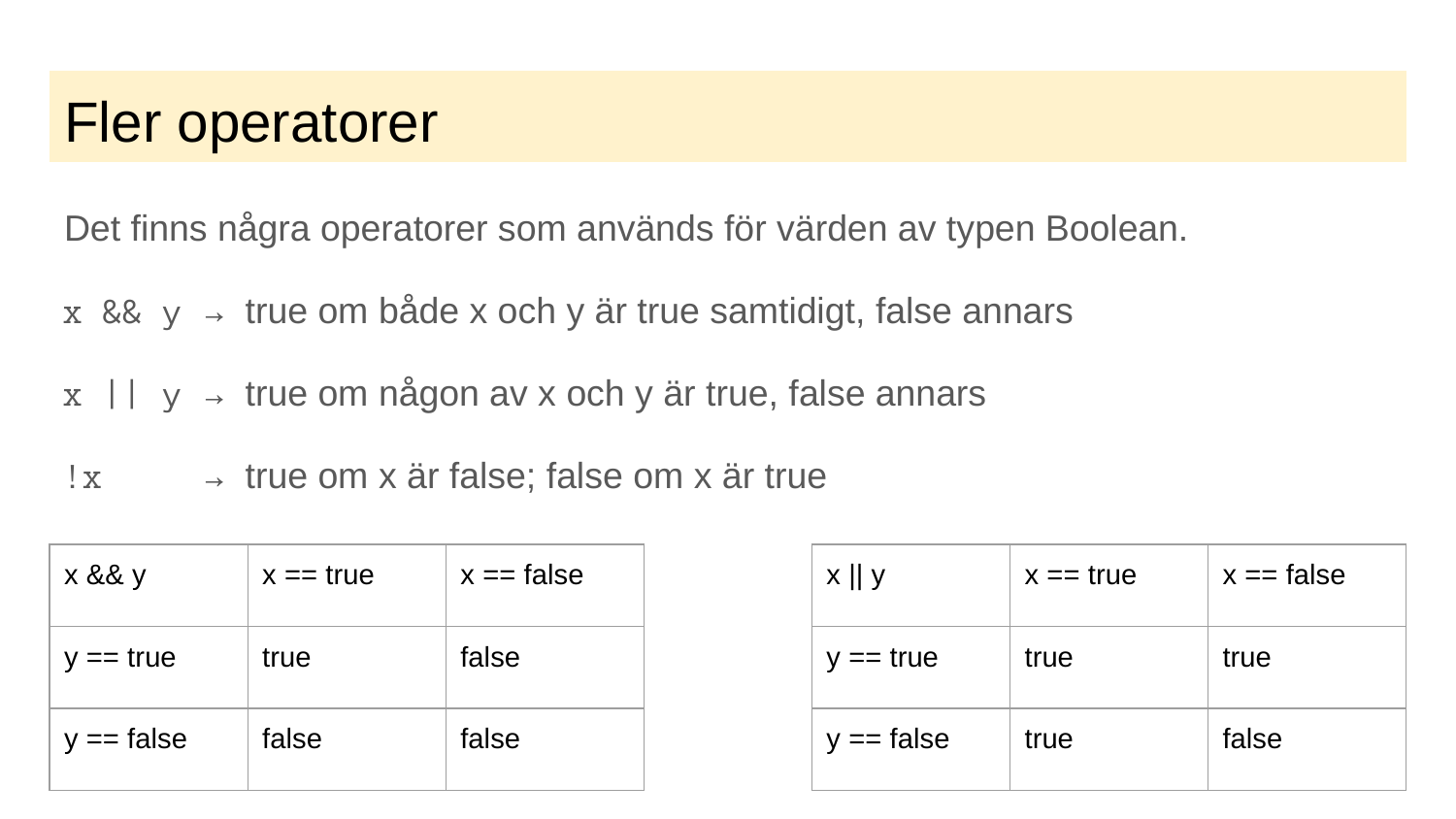

# Fler operatorer
Det finns några operatorer som används för värden av typen Boolean.
x && y → true om både x och y är true samtidigt, false annars
x || y → true om någon av x och y är true, false annars
!x     → true om x är false; false om x är true
| x && y | x == true | x == false |
| --- | --- | --- |
| y == true | true | false |
| y == false | false | false |
| x || y | x == true | x == false |
| --- | --- | --- |
| y == true | true | true |
| y == false | true | false |